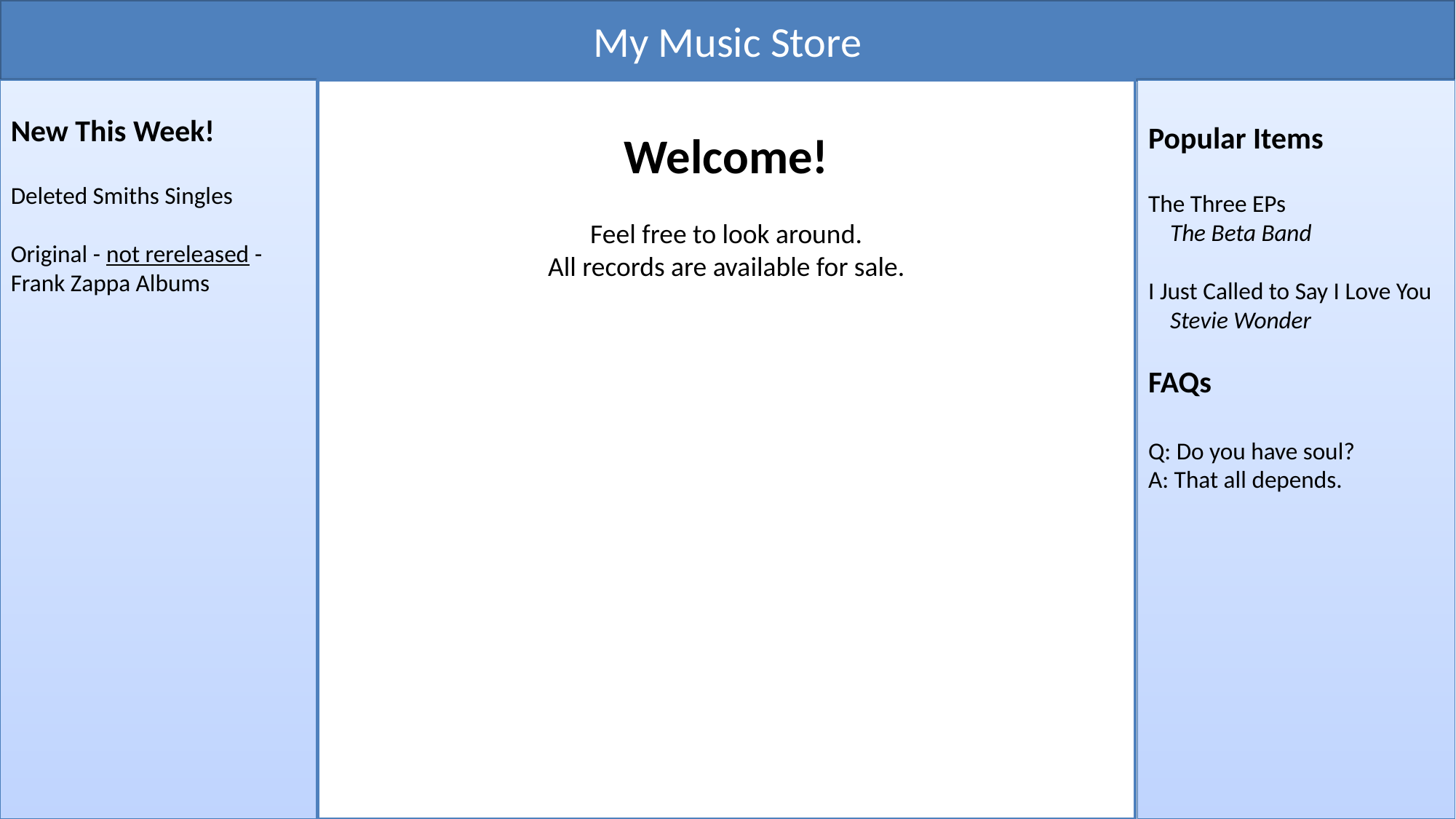

My Music Store
Popular Items

The Three EPs
    The Beta Band

I Just Called to Say I Love You
    Stevie Wonder

FAQs

Q: Do you have soul?
A: That all depends.

New This Week!

Deleted Smiths Singles
Original - not rereleased - Frank Zappa Albums

Welcome!

Feel free to look around.
All records are available for sale.